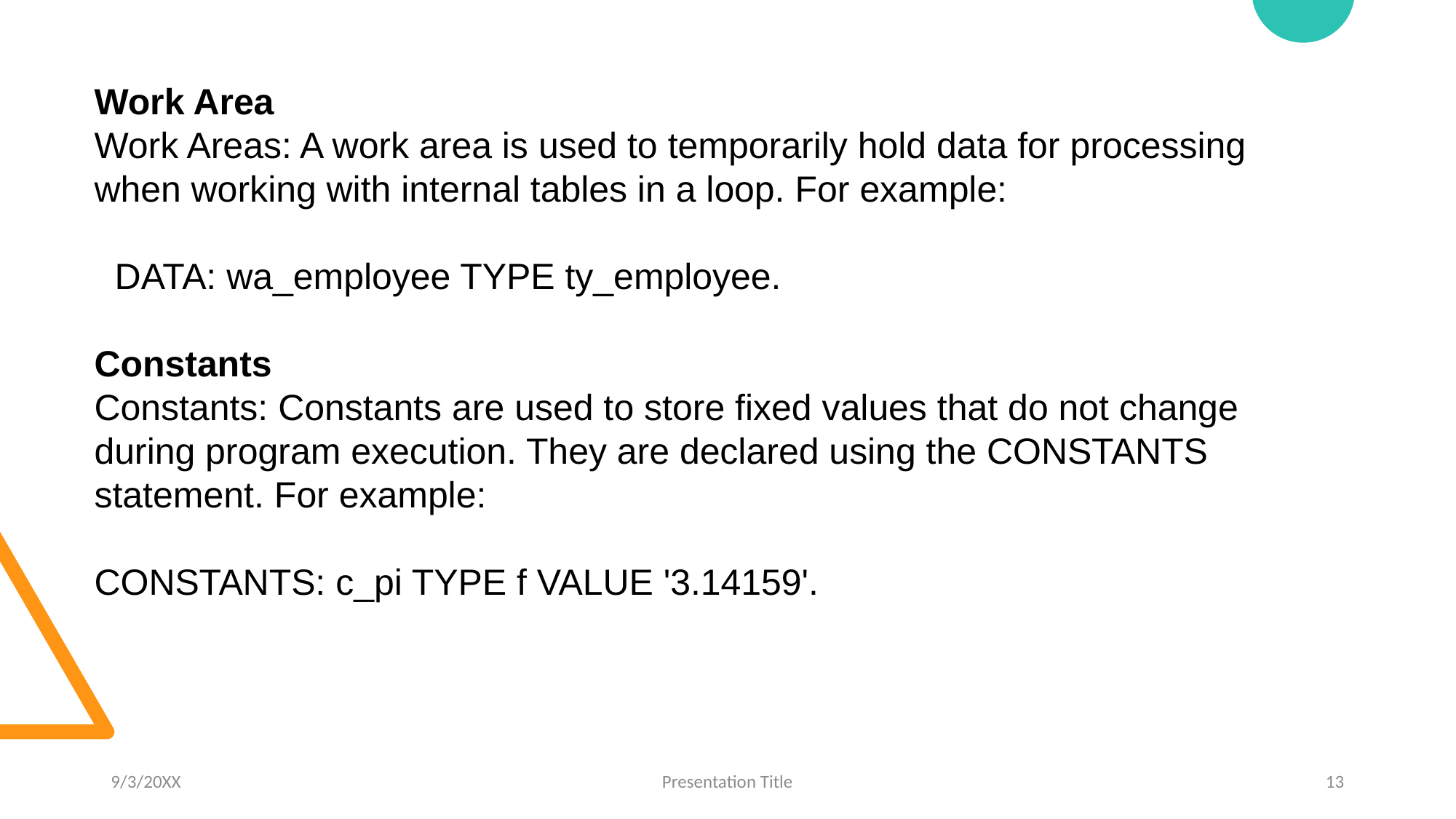

Work Area
Work Areas: A work area is used to temporarily hold data for processing when working with internal tables in a loop. For example:

  DATA: wa_employee TYPE ty_employee.

Constants
Constants: Constants are used to store fixed values that do not change during program execution. They are declared using the CONSTANTS statement. For example:
CONSTANTS: c_pi TYPE f VALUE '3.14159'.

9/3/20XX
Presentation Title
13